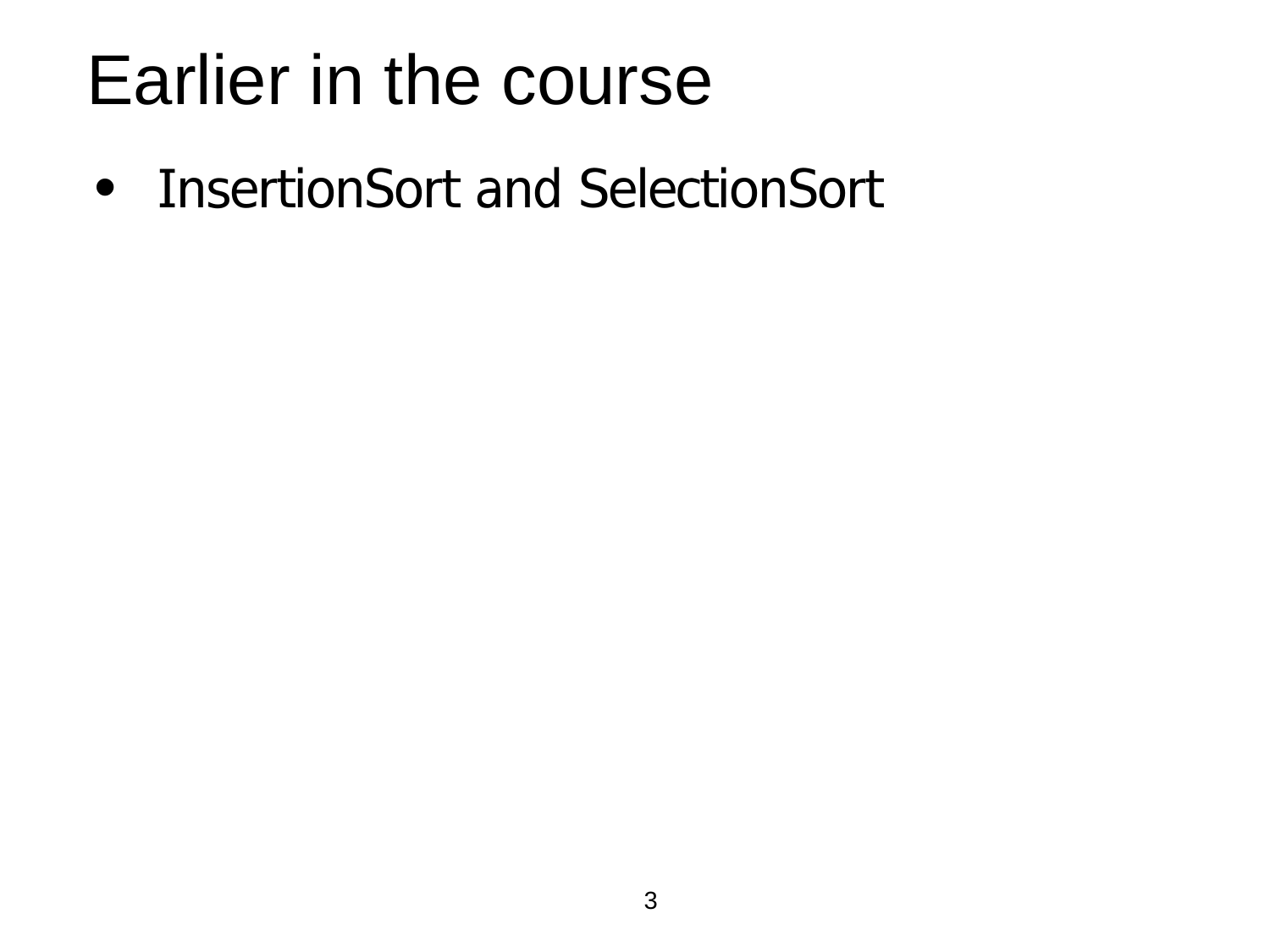

# Earlier in the course
InsertionSort and SelectionSort
3